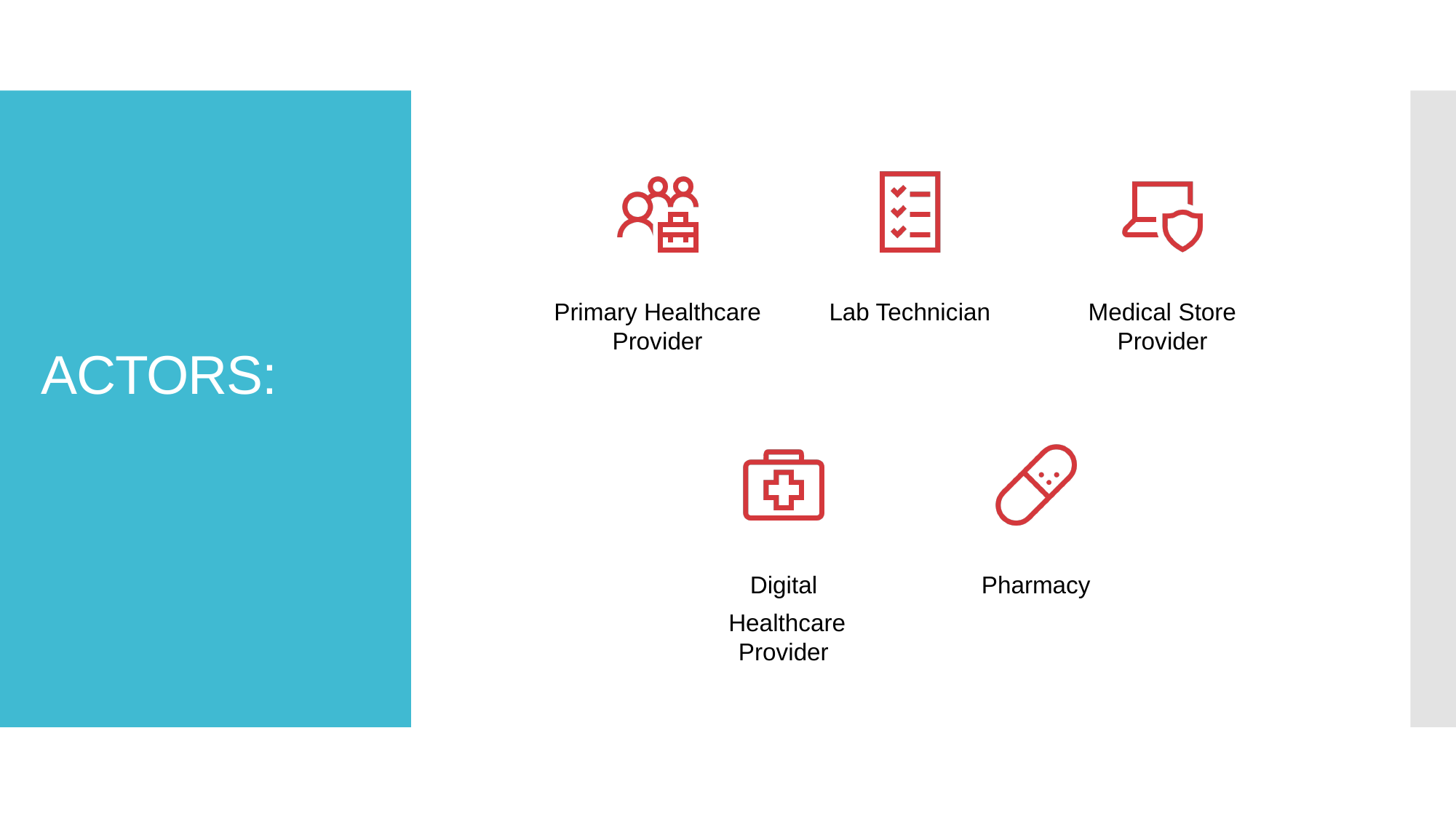

Primary Healthcare Provider
Lab Technician
Medical Store Provider
Digital
 Healthcare Provider
Pharmacy
# ACTORS: